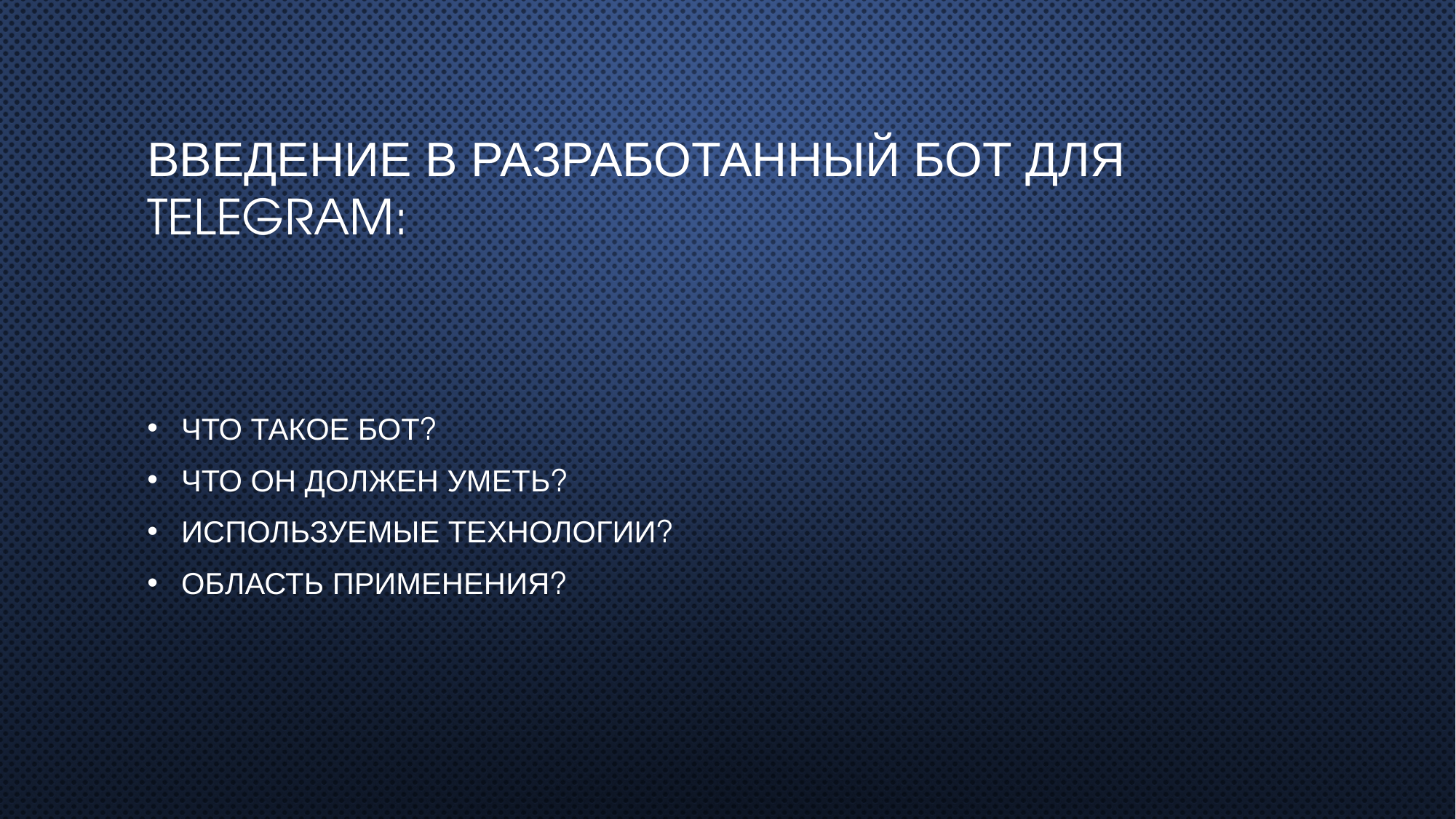

# Введение в разработанный бот для Telegram:
Что такое бот?
Что он должен уметь?
Используемые технологии?
Область применения?